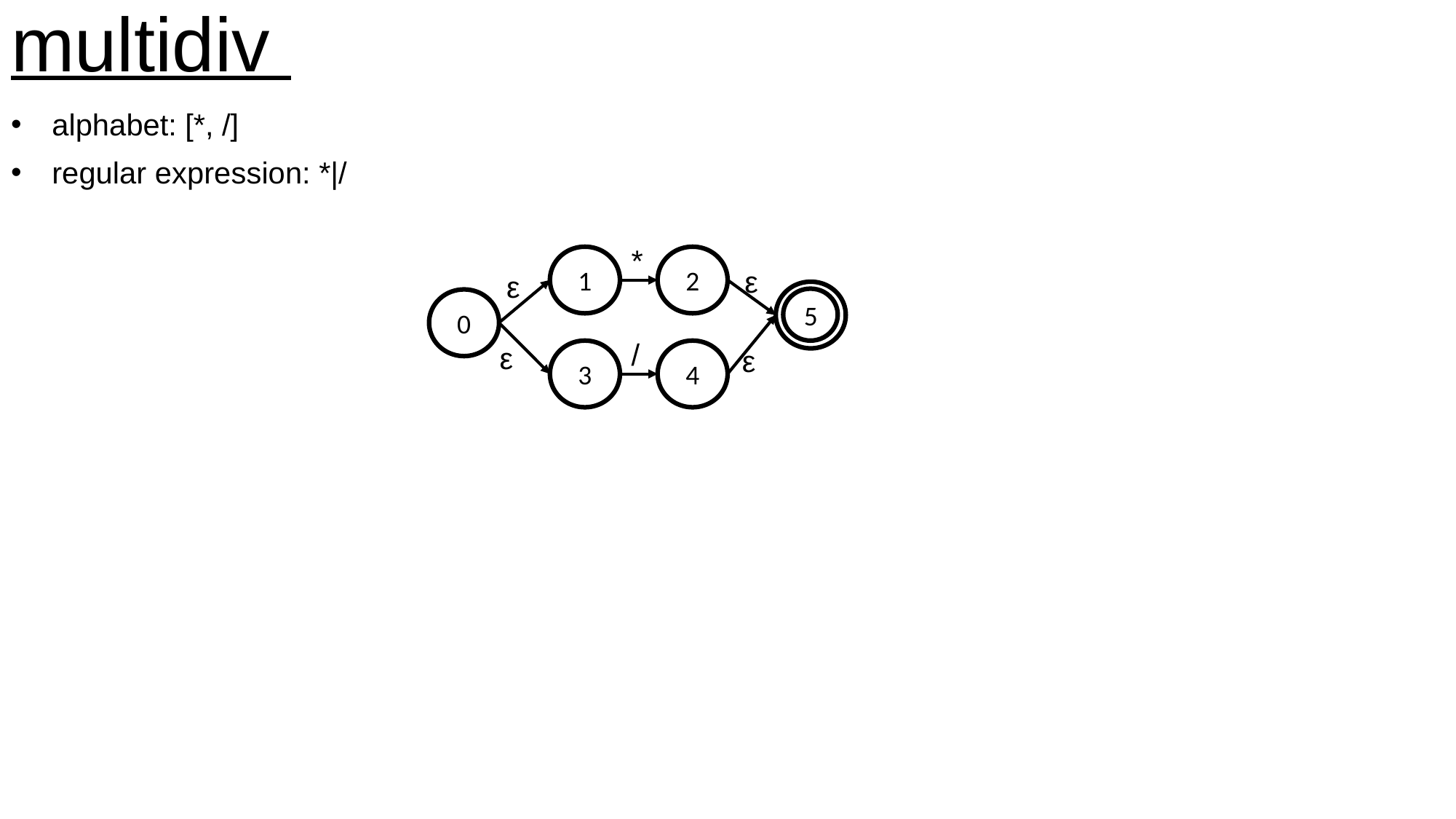

# multidiv
alphabet: [*, /]
regular expression: *|/
*
1
2
ε
ε
5

0
/
ε
3
4
ε